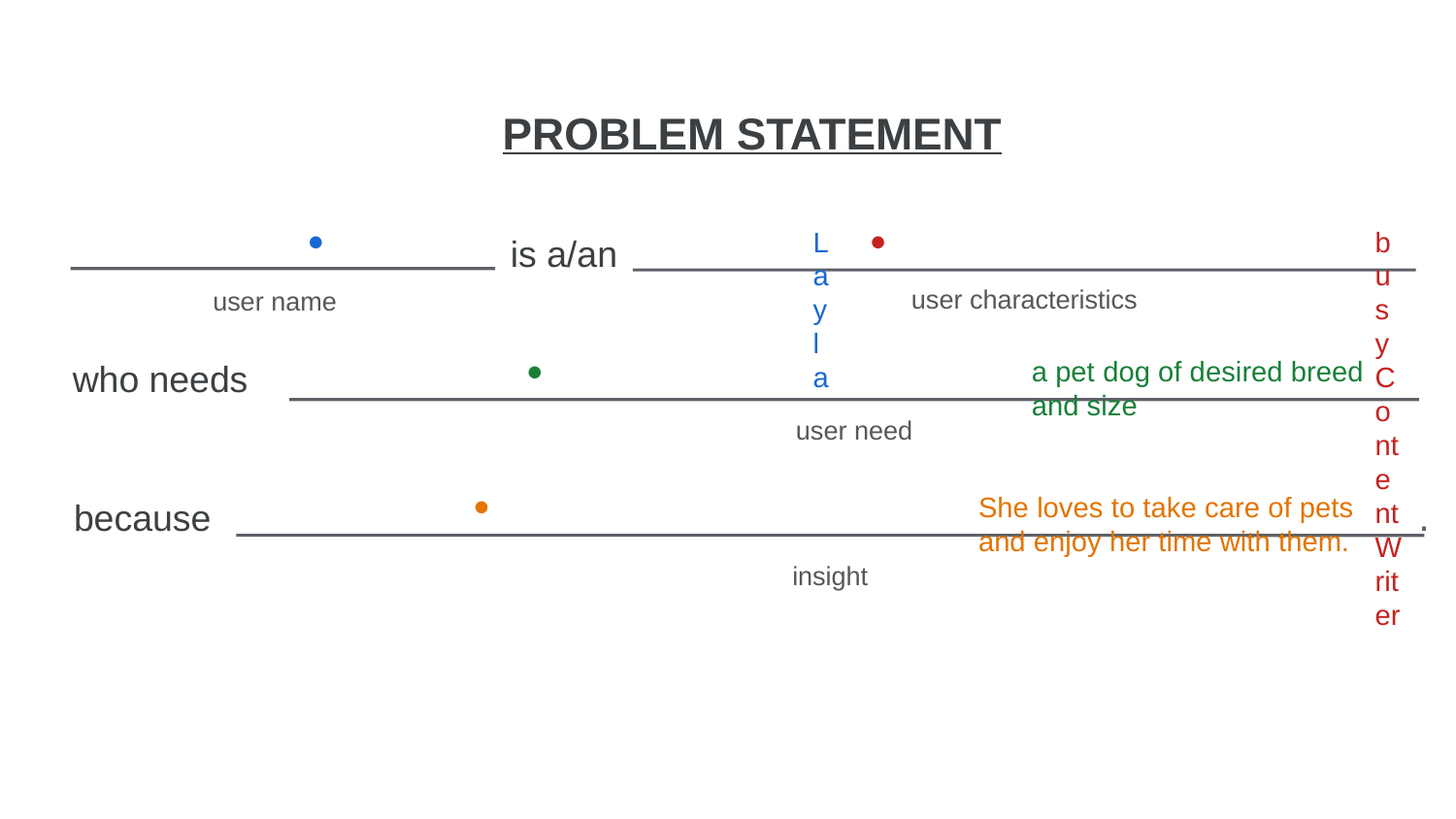

Layla
busy Content Writer
a pet dog of desired breed and size
# She loves to take care of pets and enjoy her time with them.